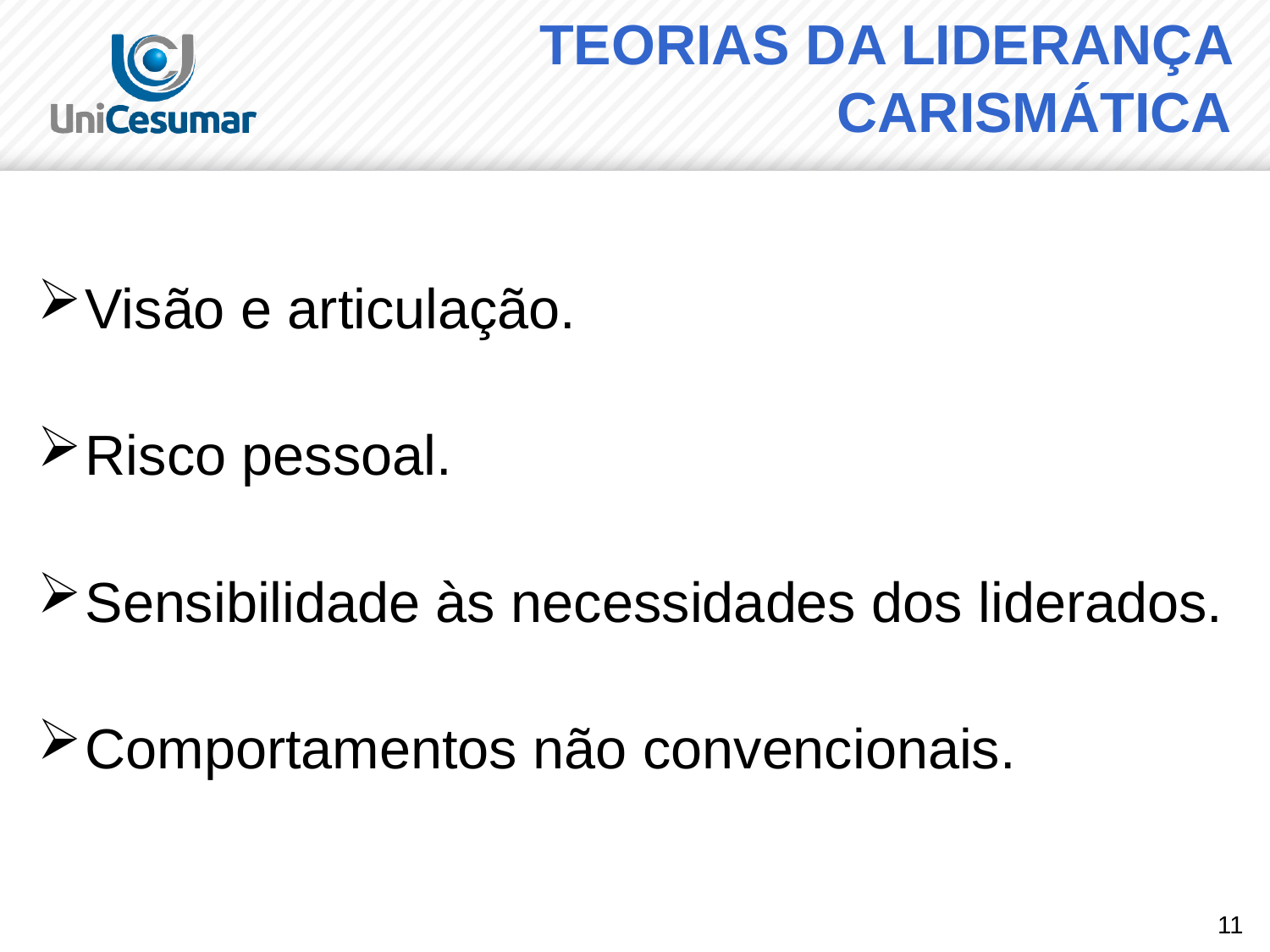

# TEORIAS DA LIDERANÇA CARISMÁTICA
Visão e articulação.
Risco pessoal.
Sensibilidade às necessidades dos liderados.
Comportamentos não convencionais.